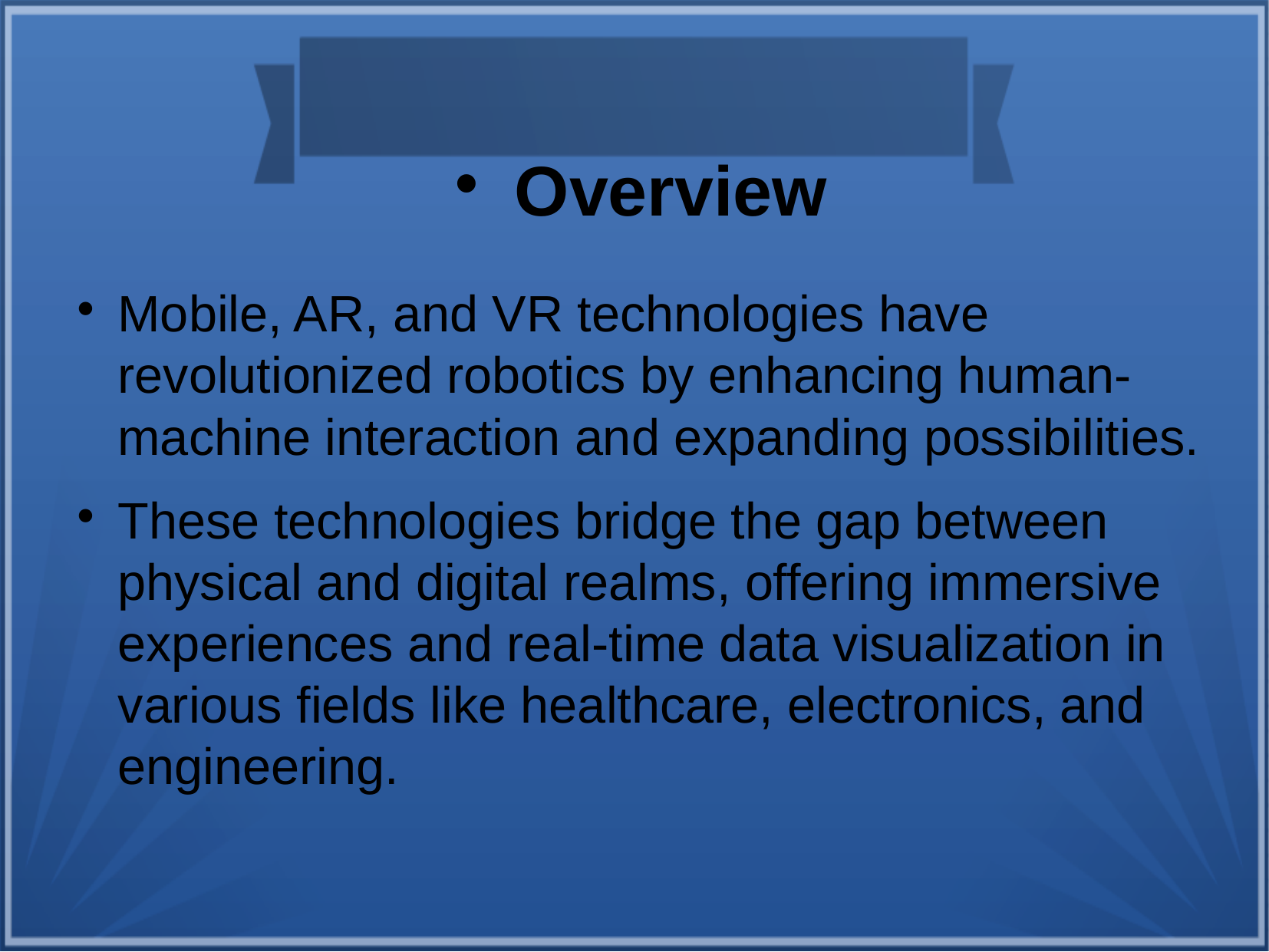

Overview
Mobile, AR, and VR technologies have revolutionized robotics by enhancing human-machine interaction and expanding possibilities.
These technologies bridge the gap between physical and digital realms, offering immersive experiences and real-time data visualization in various fields like healthcare, electronics, and engineering.